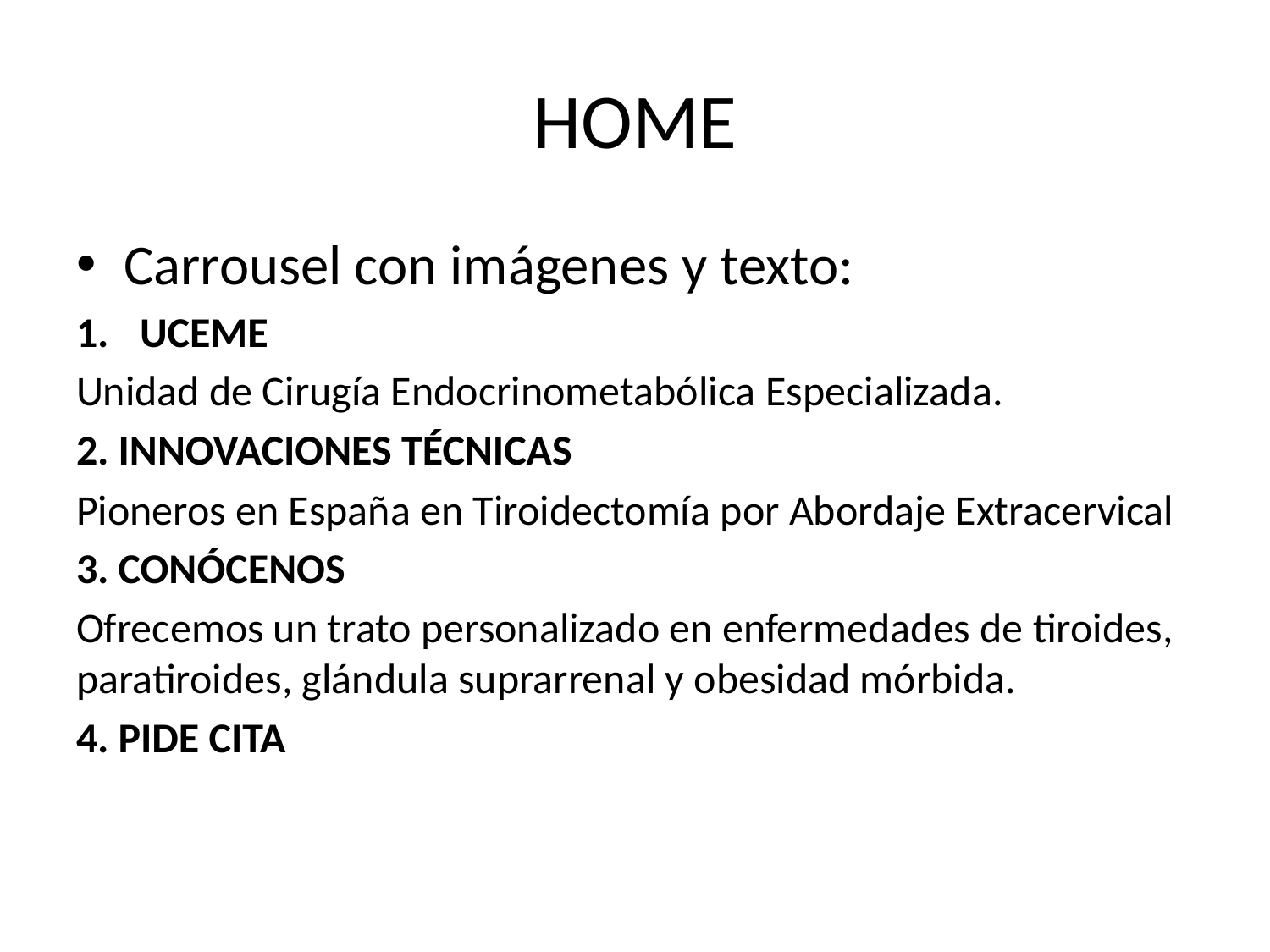

# HOME
Carrousel con imágenes y texto:
UCEME
Unidad de Cirugía Endocrinometabólica Especializada.
2. INNOVACIONES TÉCNICAS
Pioneros en España en Tiroidectomía por Abordaje Extracervical
3. CONÓCENOS
Ofrecemos un trato personalizado en enfermedades de tiroides, paratiroides, glándula suprarrenal y obesidad mórbida.
4. PIDE CITA